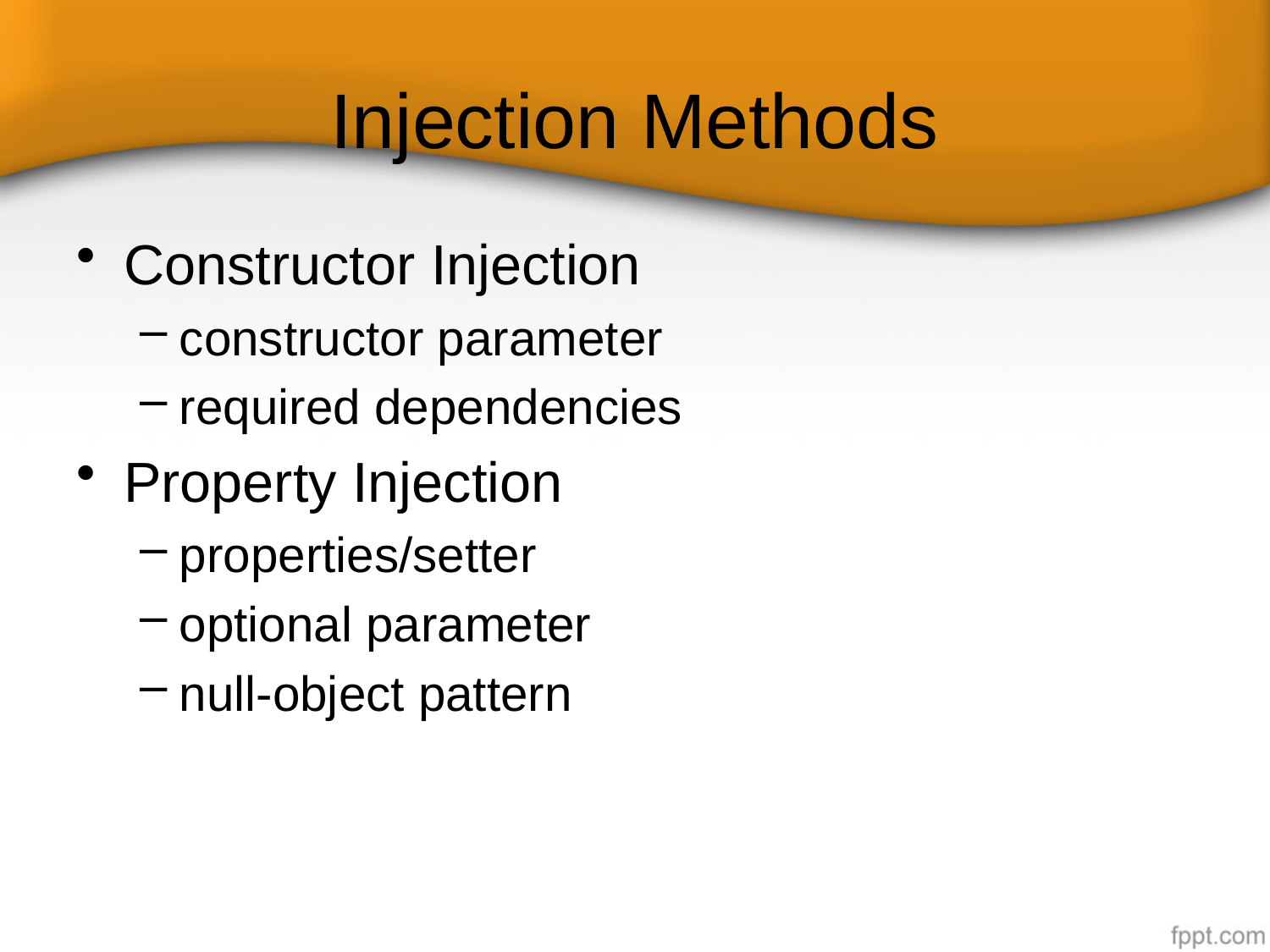

# Injection Methods
Constructor Injection
constructor parameter
required dependencies
Property Injection
properties/setter
optional parameter
null-object pattern